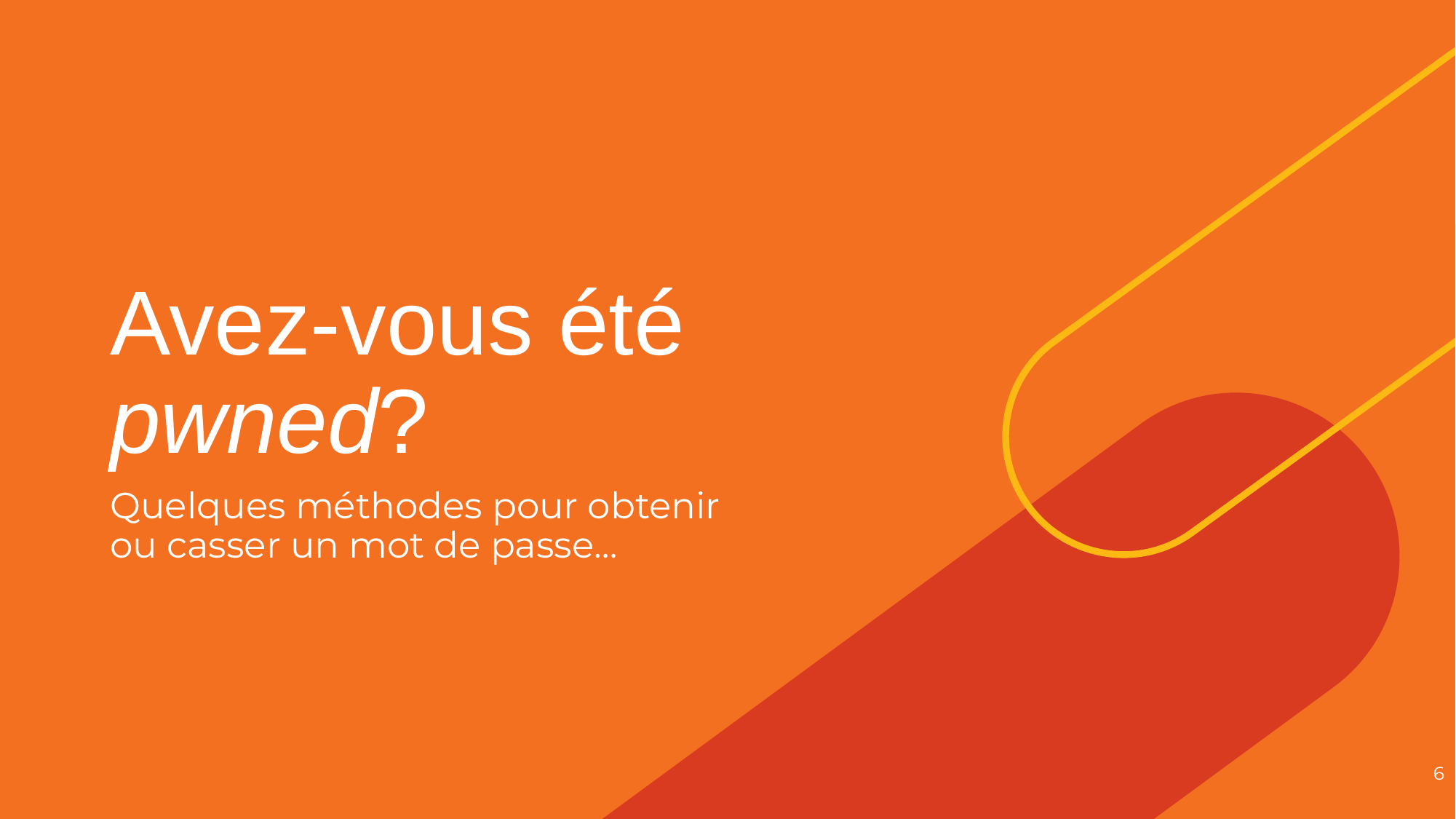

# Avez-vous été pwned?
Quelques méthodes pour obtenir ou casser un mot de passe…
6